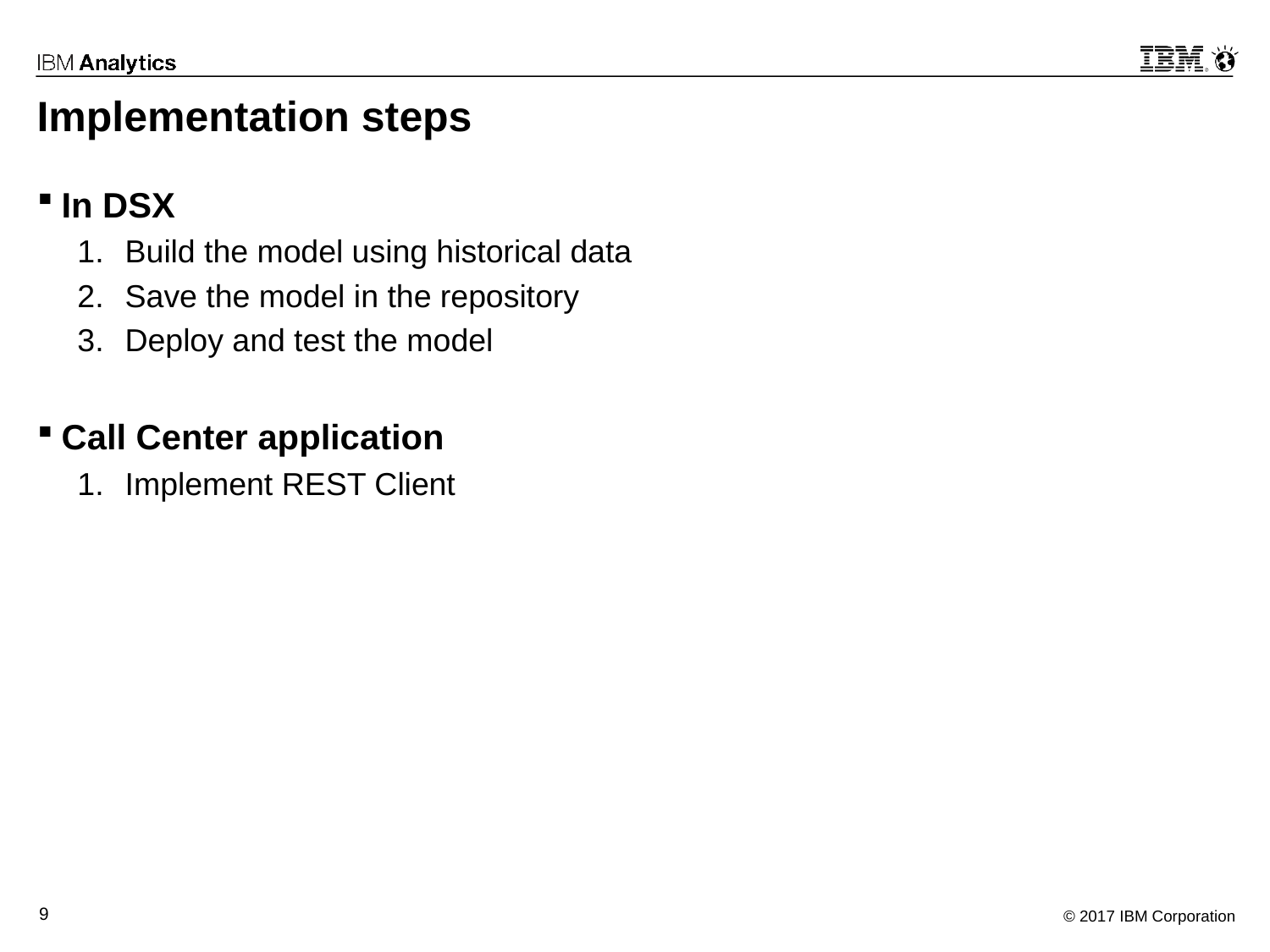

# Implementation steps
In DSX
Build the model using historical data
Save the model in the repository
Deploy and test the model

Call Center application
Implement REST Client